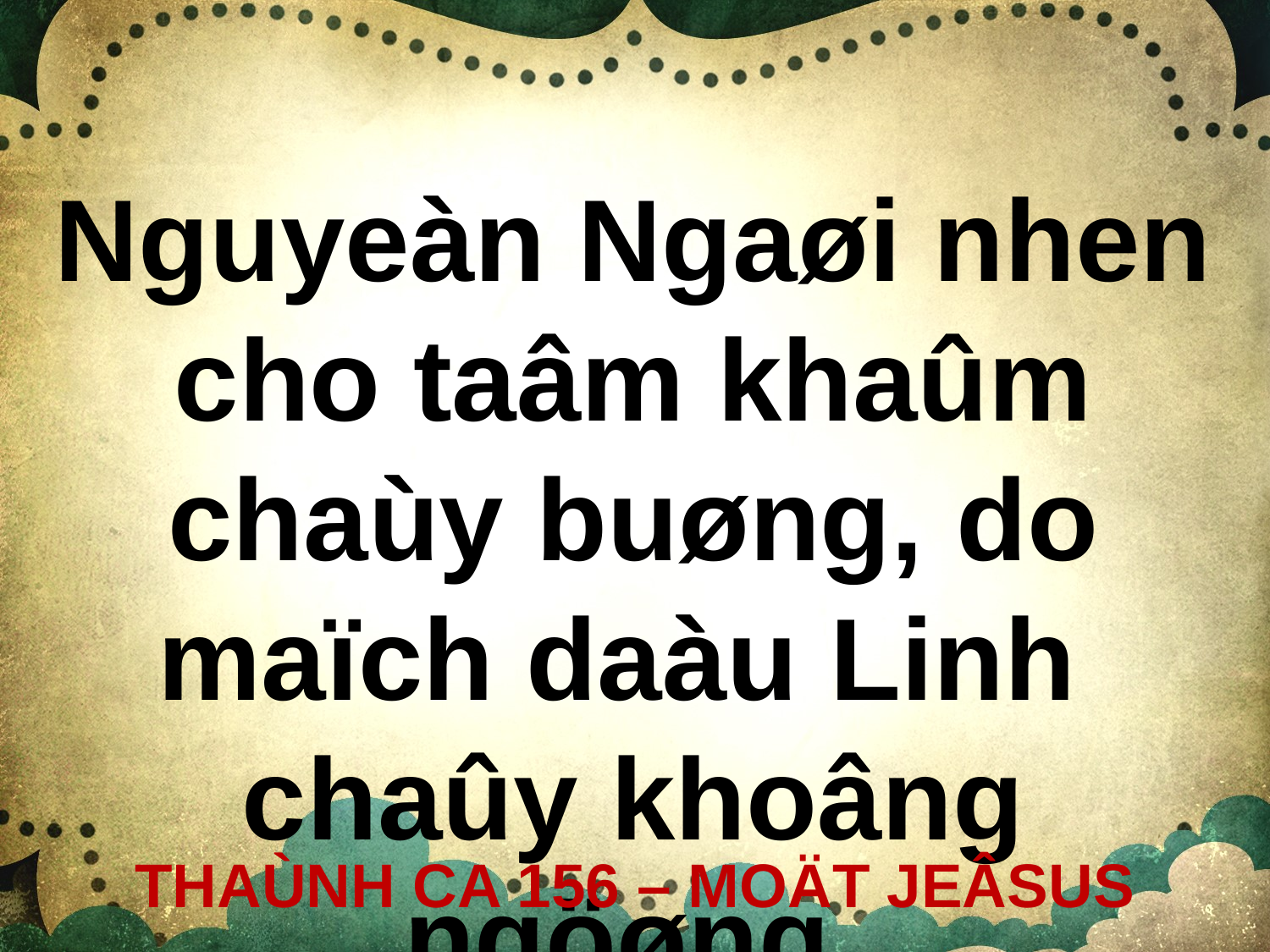

Nguyeàn Ngaøi nhen cho taâm khaûm chaùy buøng, do maïch daàu Linh
chaûy khoâng ngöøng.
THAÙNH CA 156 – MOÄT JEÂSUS